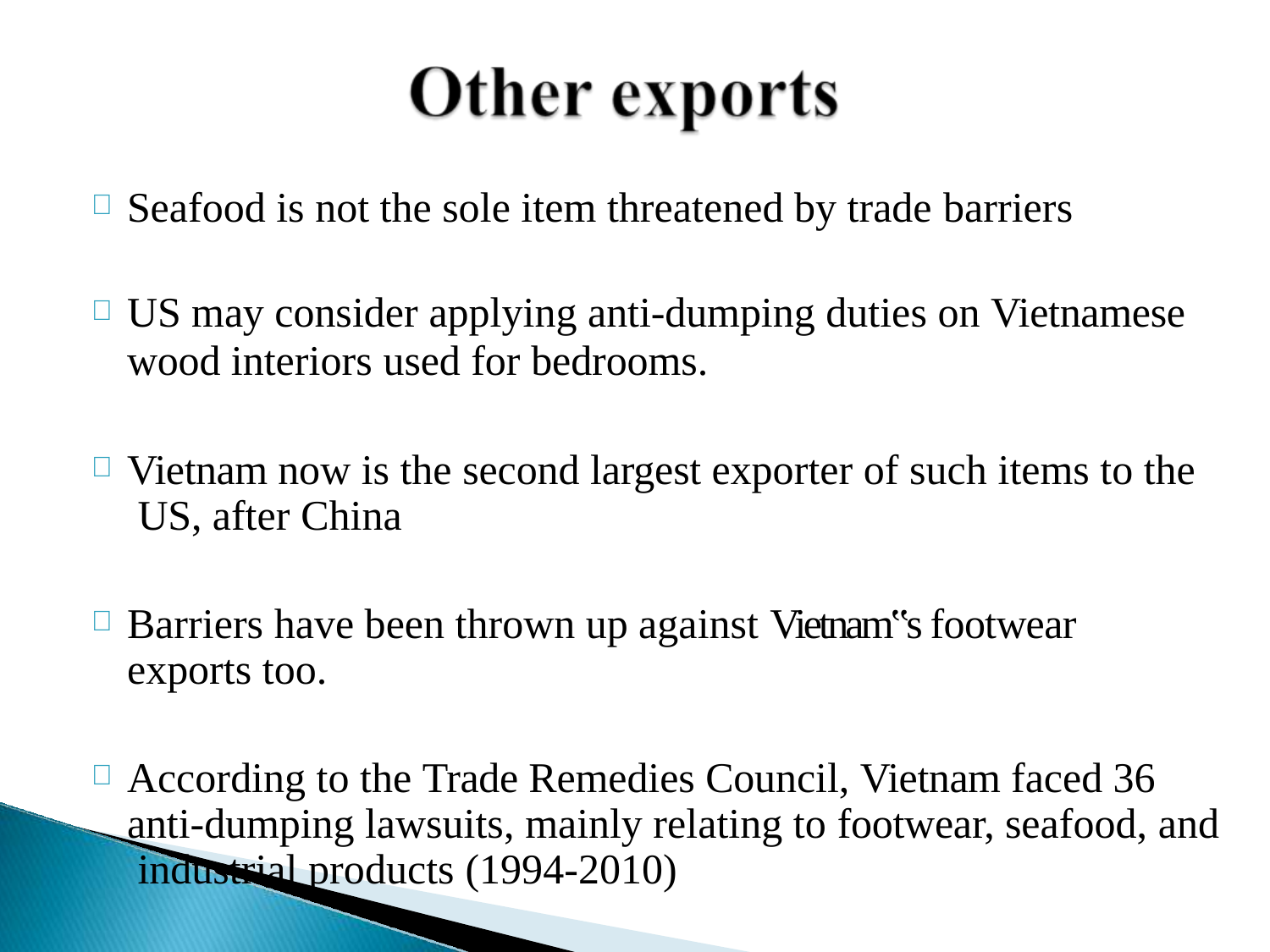

Seafood is not the sole item threatened by trade barriers

US may consider applying anti-dumping duties on Vietnamese
wood interiors used for bedrooms.

Vietnam now is the second largest exporter of such items to the  US, after China

Barriers have been thrown up against Vietnam‟s footwear  exports too.

According to the Trade Remedies Council, Vietnam faced 36  anti-dumping lawsuits, mainly relating to footwear, seafood, and  industrial products (1994-2010)